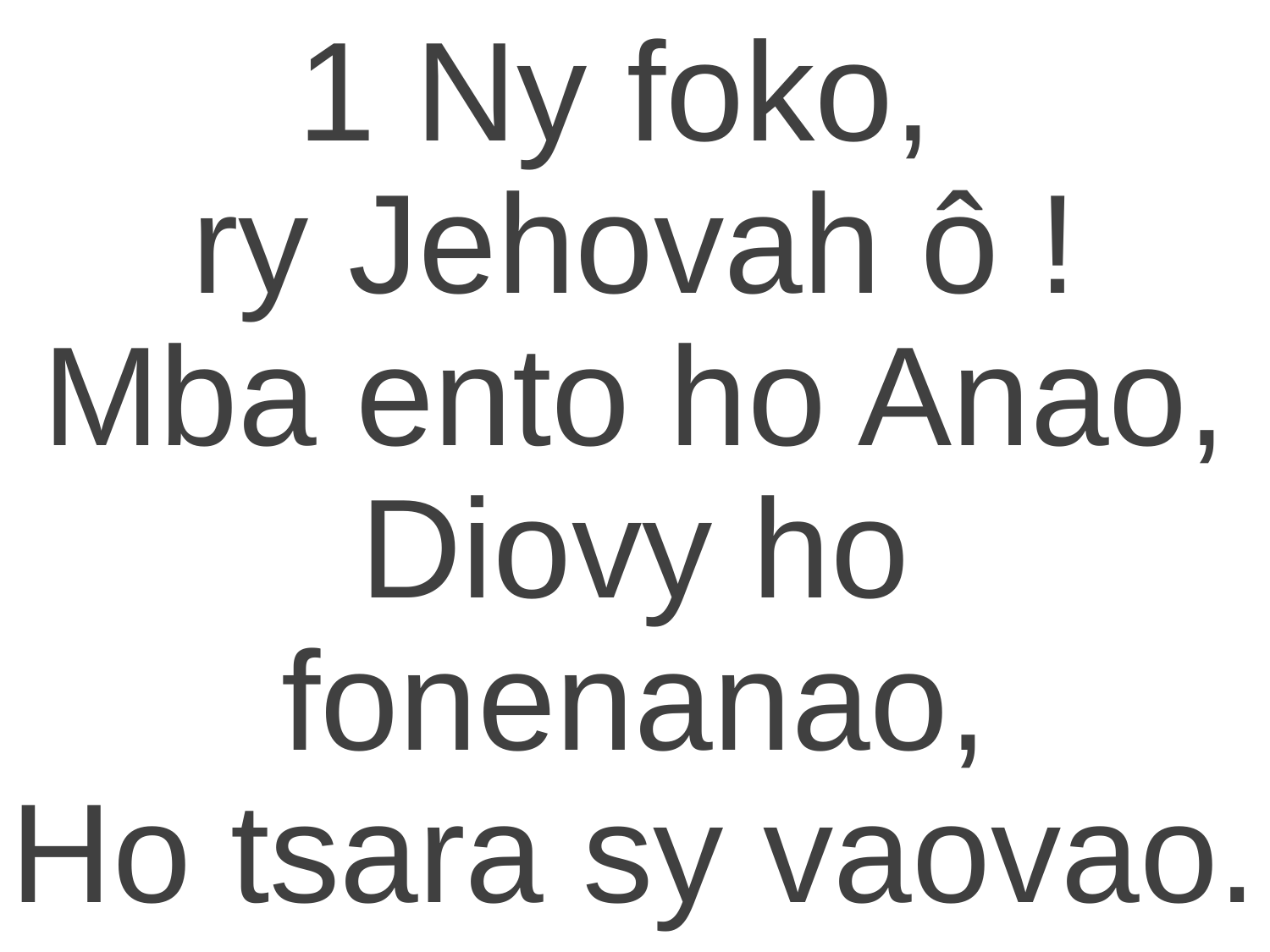

1 Ny foko,
ry Jehovah ô !
Mba ento ho Anao,
Diovy ho fonenanao,
Ho tsara sy vaovao.